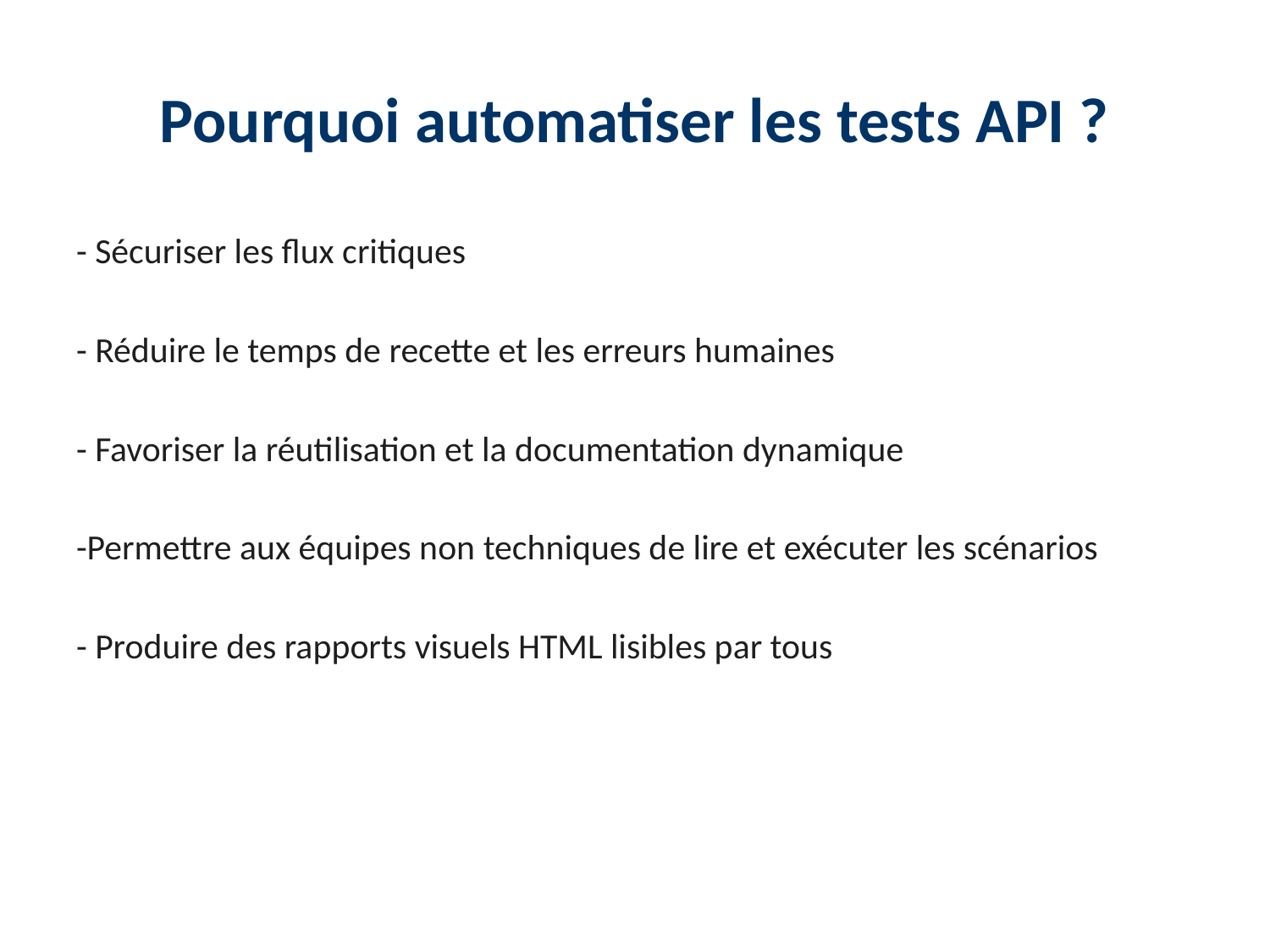

# Pourquoi automatiser les tests API ?
- Sécuriser les flux critiques

- Réduire le temps de recette et les erreurs humaines

- Favoriser la réutilisation et la documentation dynamique

-Permettre aux équipes non techniques de lire et exécuter les scénarios

- Produire des rapports visuels HTML lisibles par tous